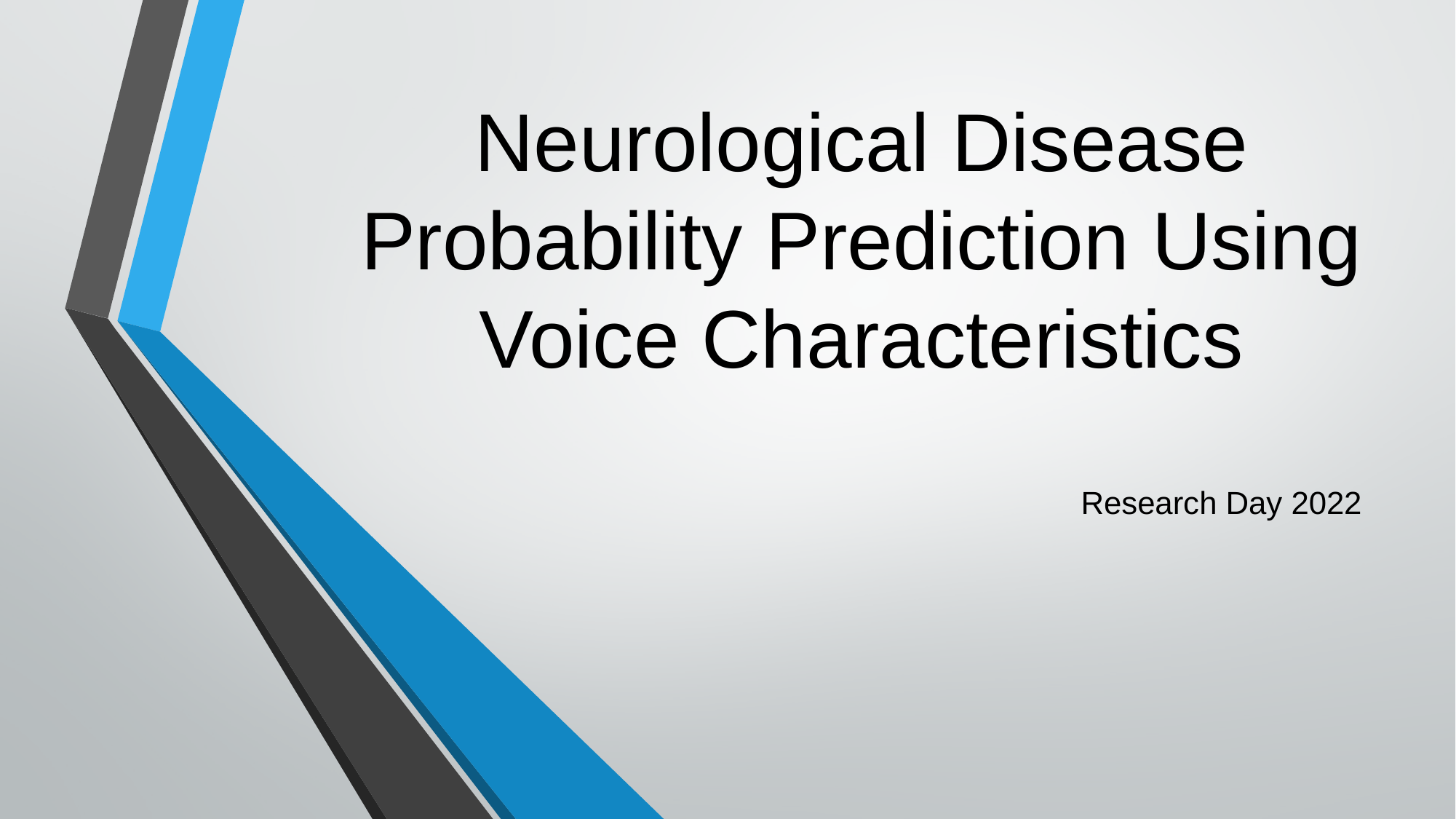

# Neurological Disease Probability Prediction Using Voice Characteristics
Research Day 2022